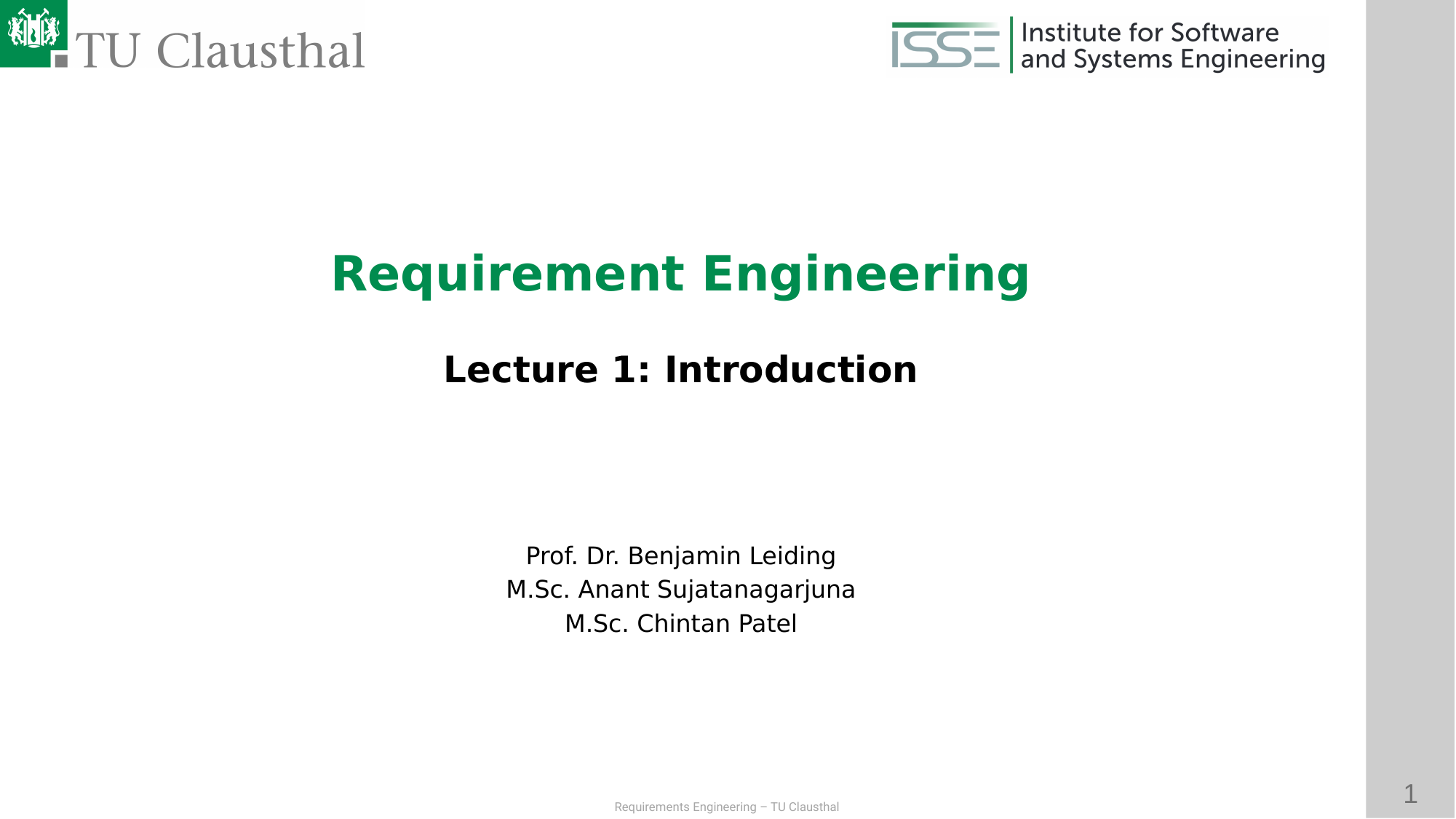

Requirement Engineering
Lecture 1: Introduction

Prof. Dr. Benjamin Leiding
M.Sc. Anant Sujatanagarjuna
M.Sc. Chintan Patel